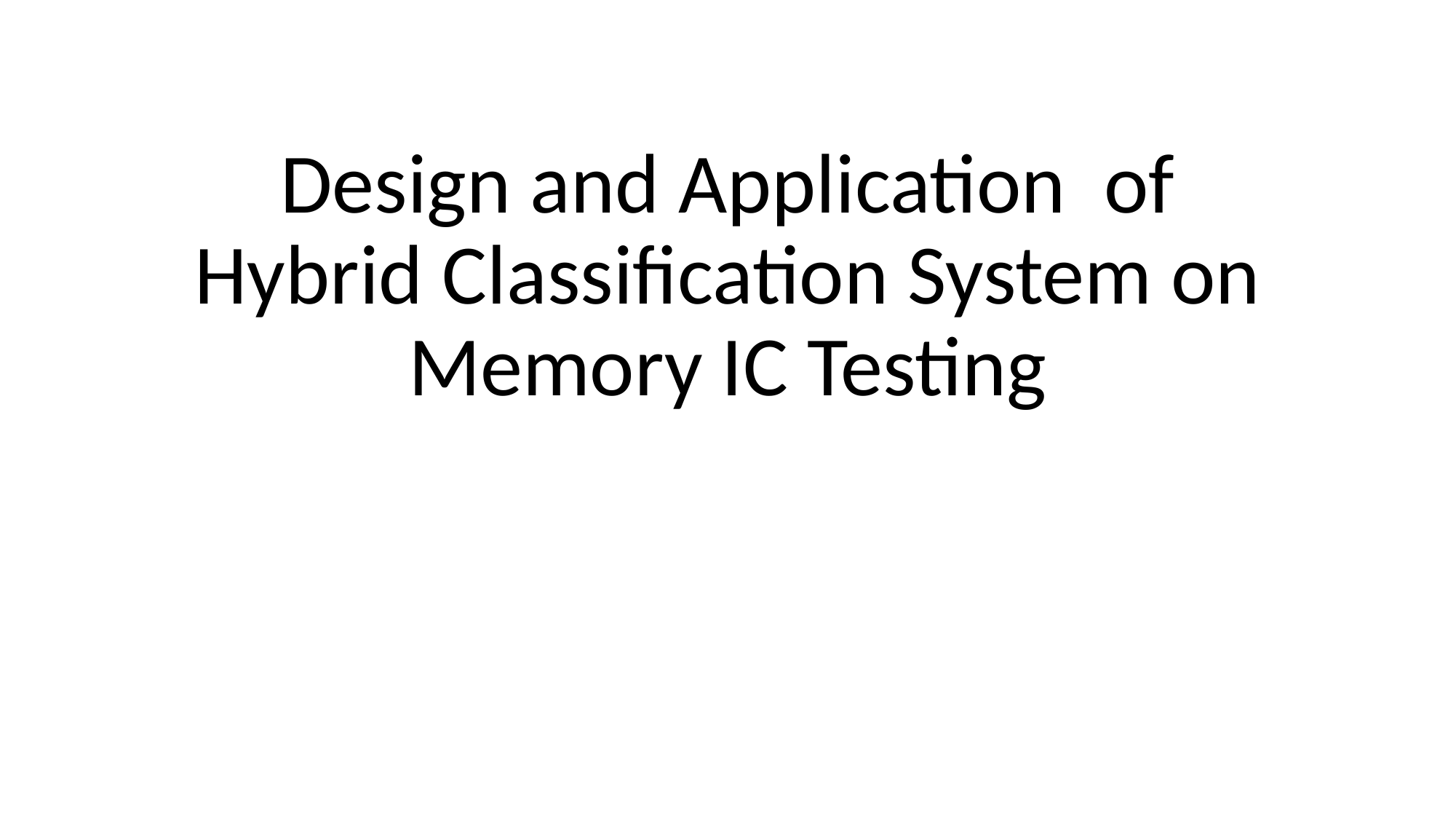

# Design and Application  of Hybrid Classification System on Memory IC Testing